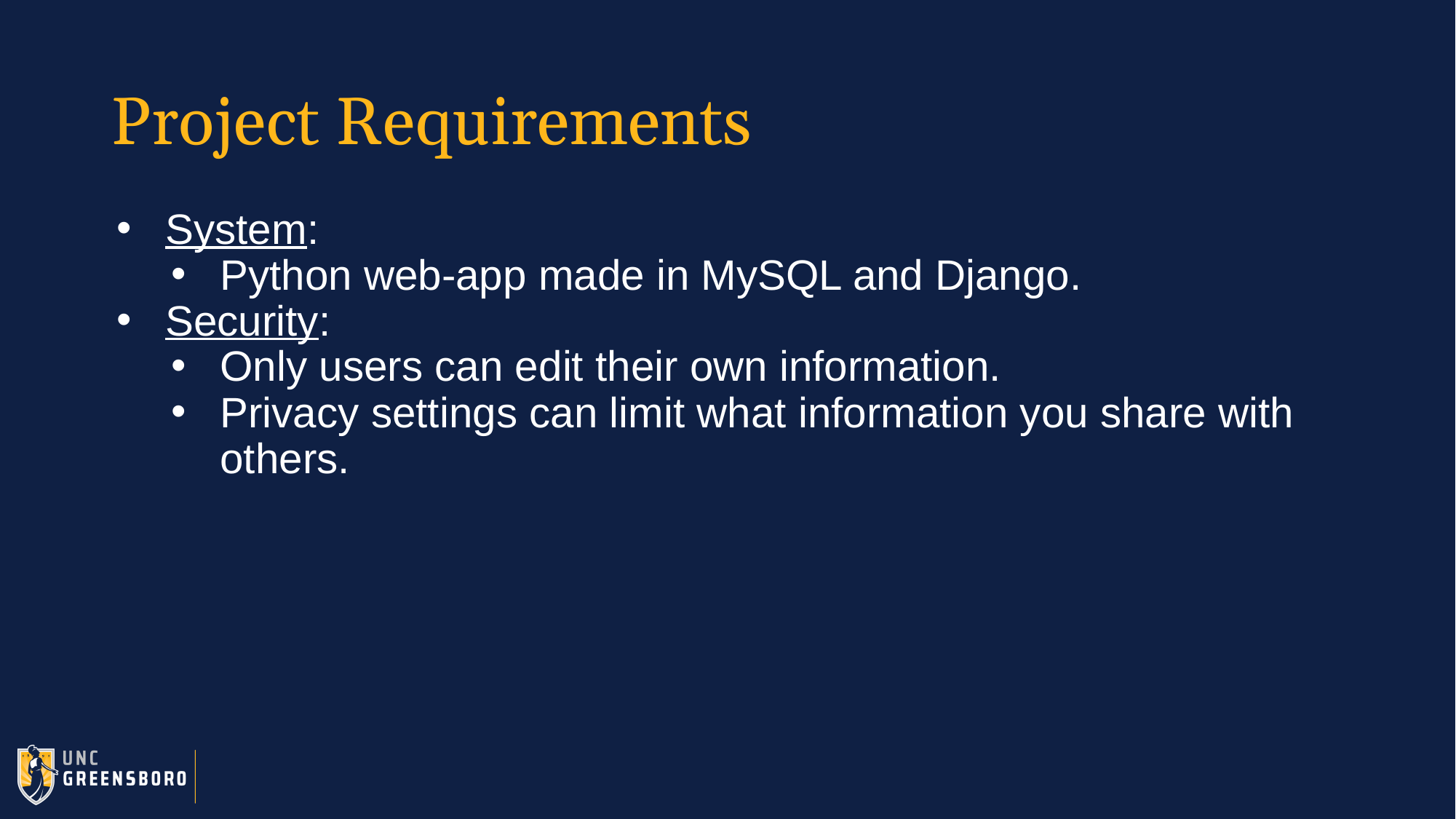

# Project Requirements
System:
Python web-app made in MySQL and Django.
Security:
Only users can edit their own information.
Privacy settings can limit what information you share with others.